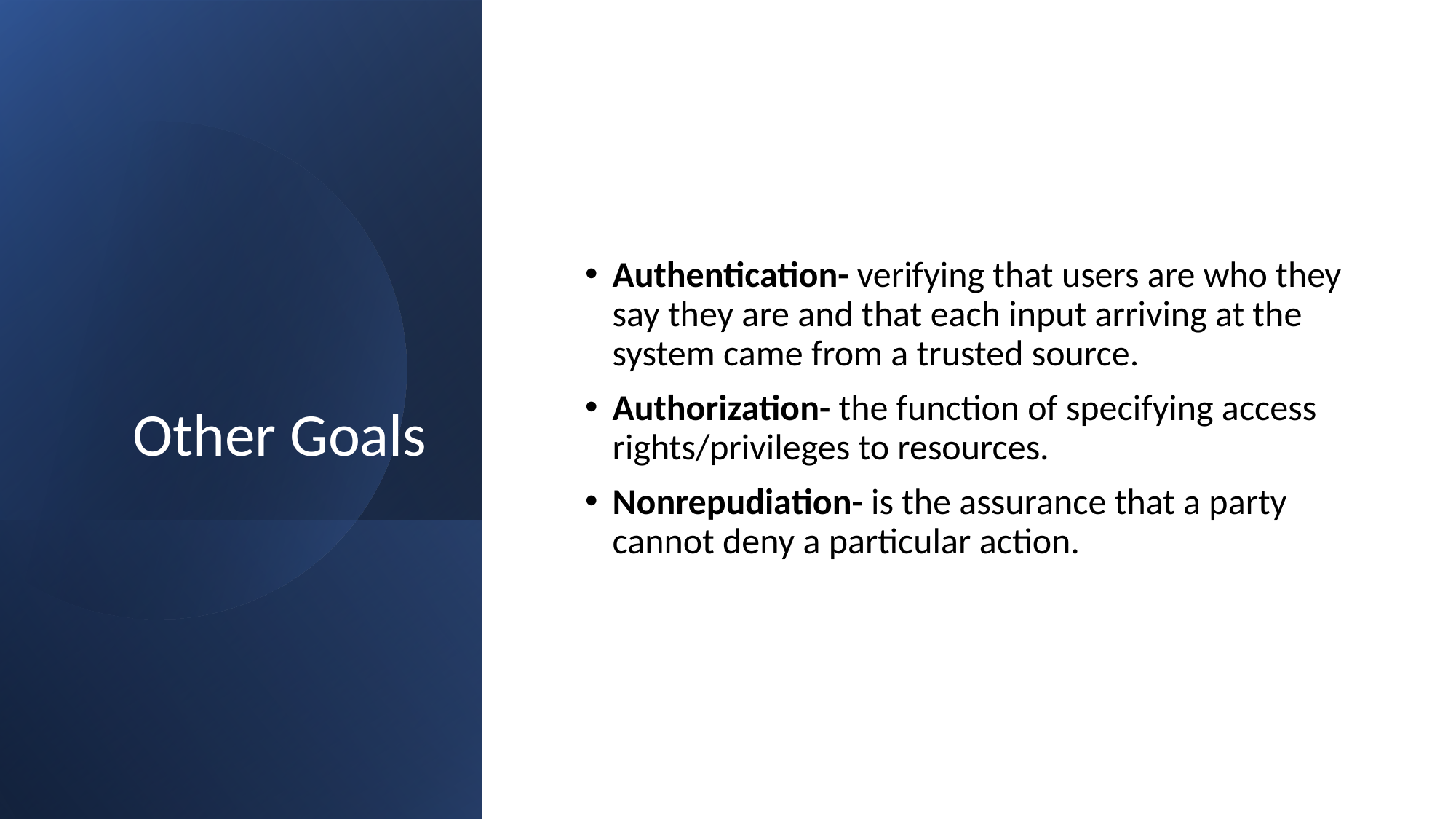

# Other Goals
Authentication- verifying that users are who they say they are and that each input arriving at the system came from a trusted source.
Authorization- the function of specifying access rights/privileges to resources.
Nonrepudiation- is the assurance that a party cannot deny a particular action.